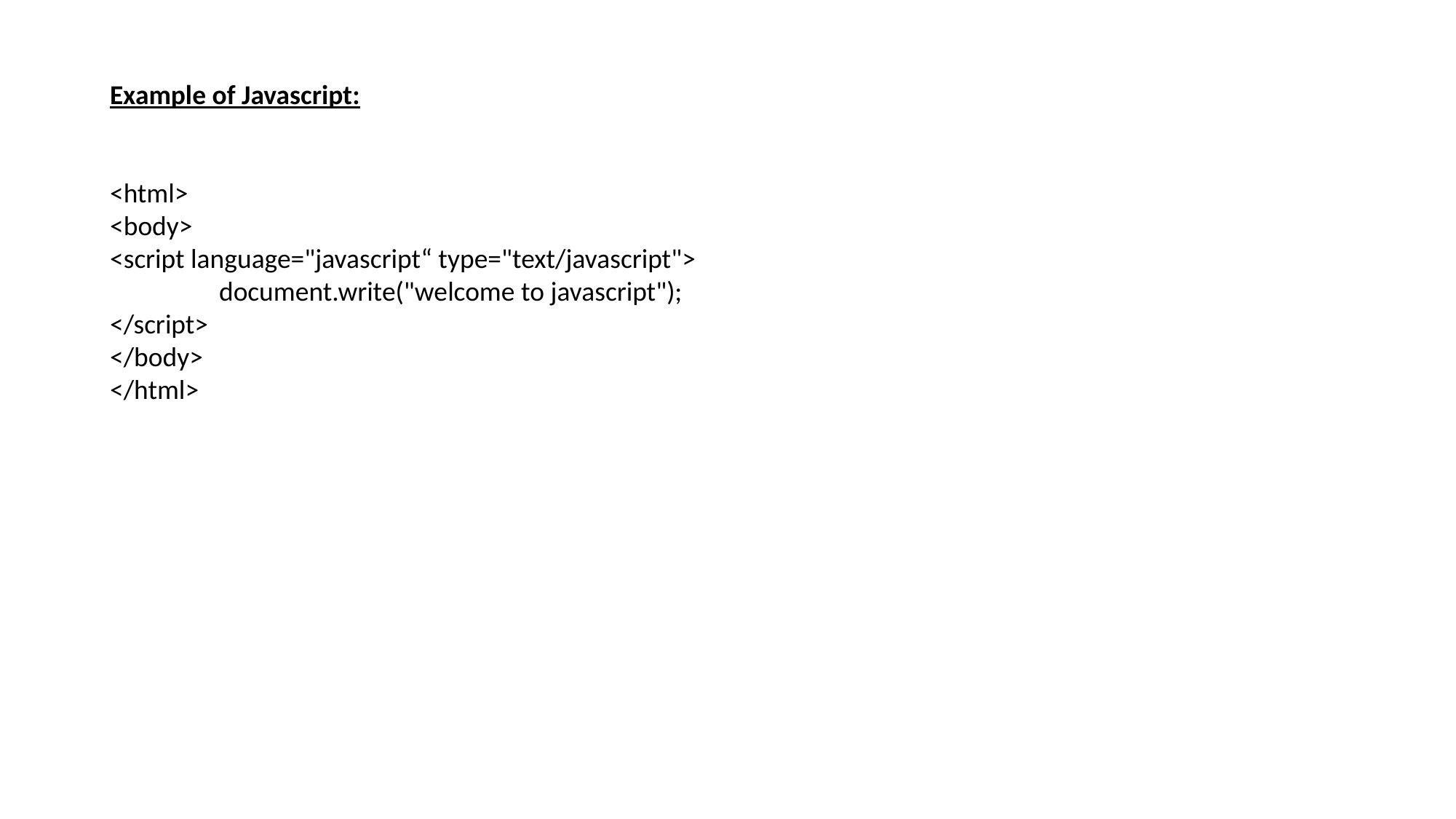

Example of Javascript:

<html>
<body>
<script language="javascript“ type="text/javascript">
	document.write("welcome to javascript");
</script>
</body>
</html>